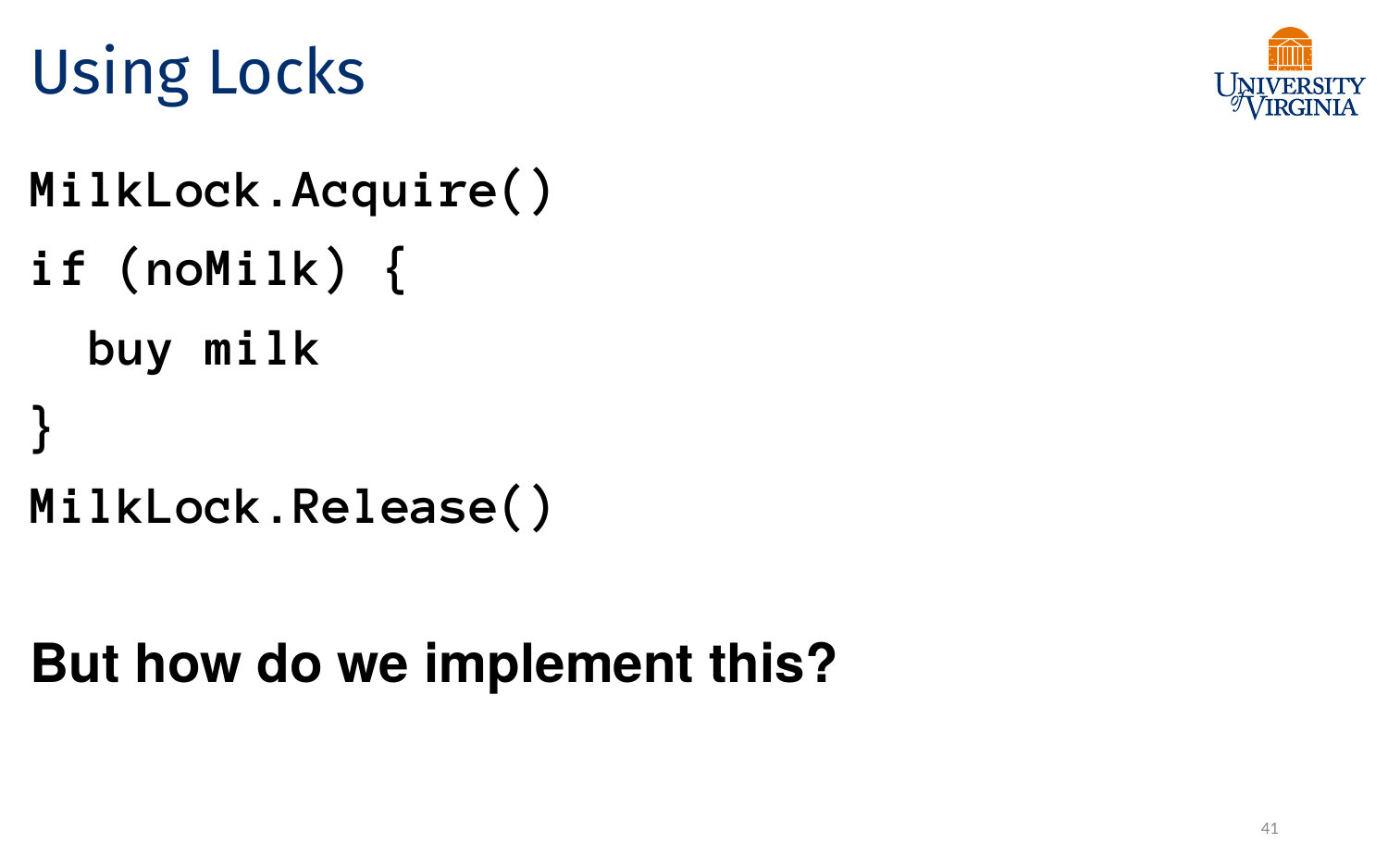

# Using Locks
MilkLock.Acquire()
if (noMilk) {
  buy milk
}
MilkLock.Release()

But how do we implement this?

41